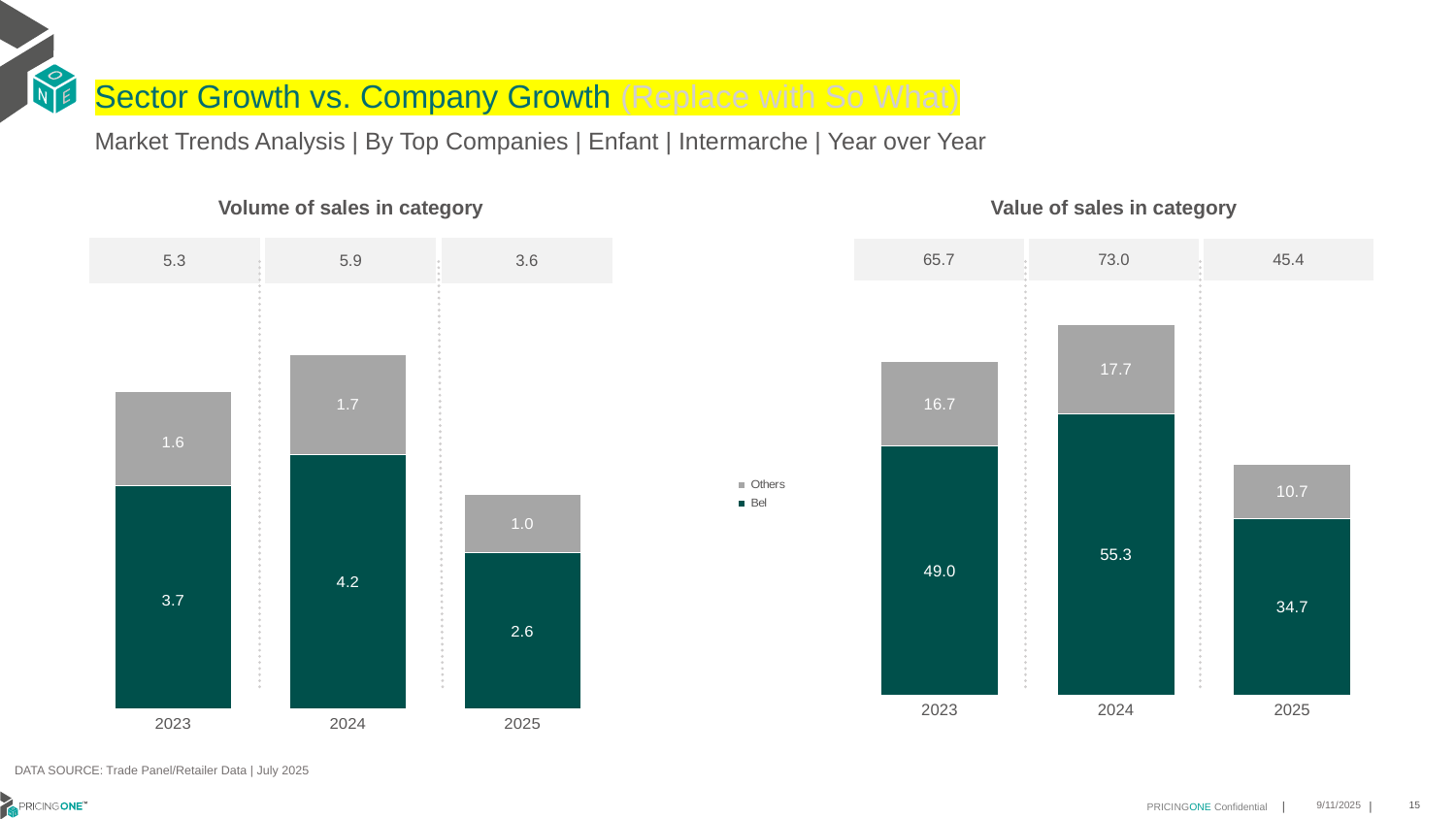

# Sector Growth vs. Company Growth (Replace with So What)
Market Trends Analysis | By Top Companies | Enfant | Intermarche | Year over Year
| Value of sales in category |  |  |
| --- | --- | --- |
| 65.7 | 73.0 | 45.4 |
| Volume of sales in category |  |  |
| --- | --- | --- |
| 5.3 | 5.9 | 3.6 |

### Chart

| Category | Bel | Others |
|---|---|---|
| 2023 | 48.997196 | 16.657373 |
| 2024 | 55.257325 | 17.695797 |
| 2025 | 34.697603 | 10.673401 |

### Chart

| Category | Bel | Others |
|---|---|---|
| 2023 | 3.711009 | 1.5686 |
| 2024 | 4.228704 | 1.673669 |
| 2025 | 2.604472 | 0.972951 |
DATA SOURCE: Trade Panel/Retailer Data | July 2025

9/11/2025
15